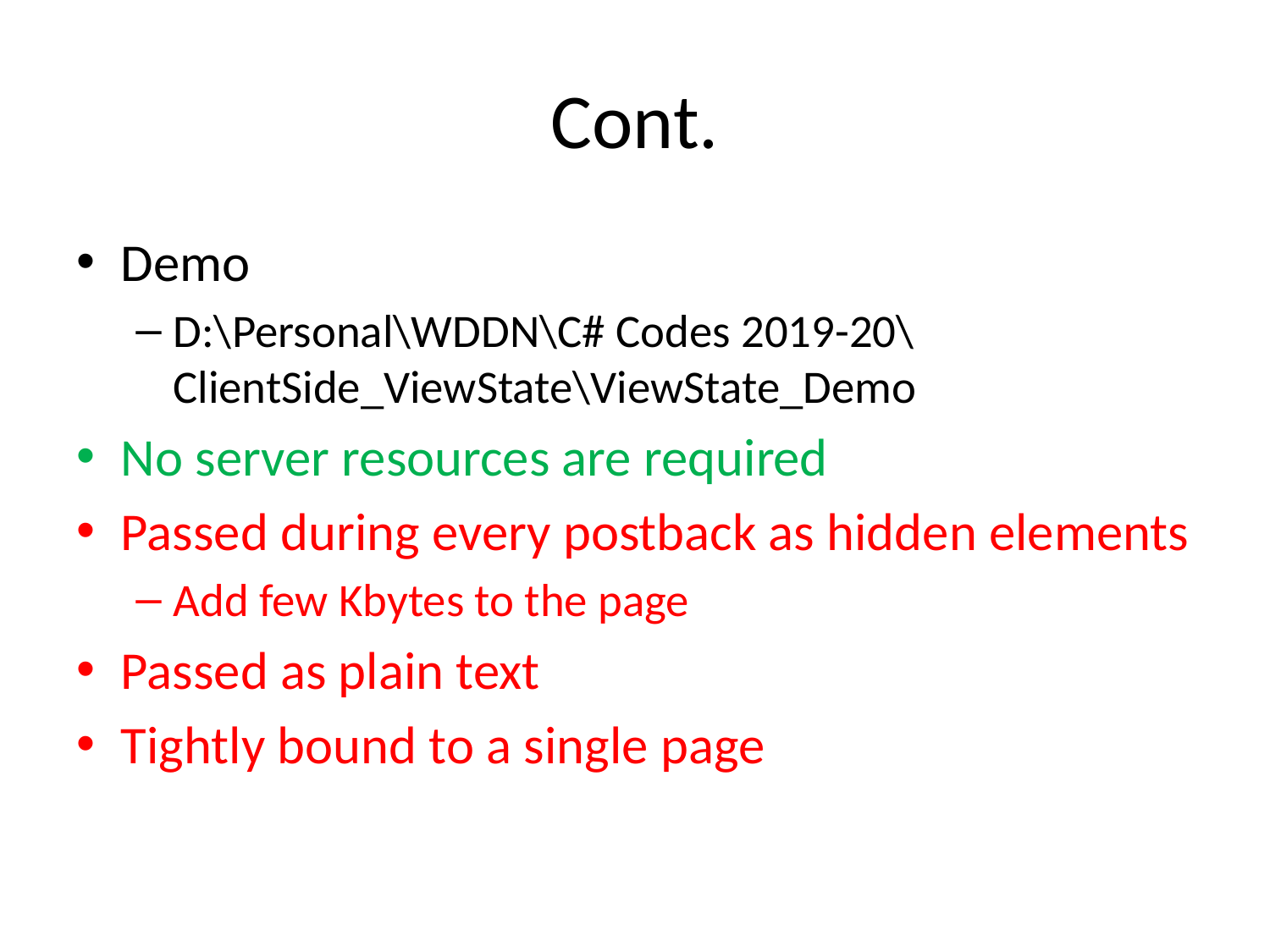

# Cont.
Demo
D:\Personal\WDDN\C# Codes 2019-20\ClientSide_ViewState\ViewState_Demo
No server resources are required
Passed during every postback as hidden elements
Add few Kbytes to the page
Passed as plain text
Tightly bound to a single page